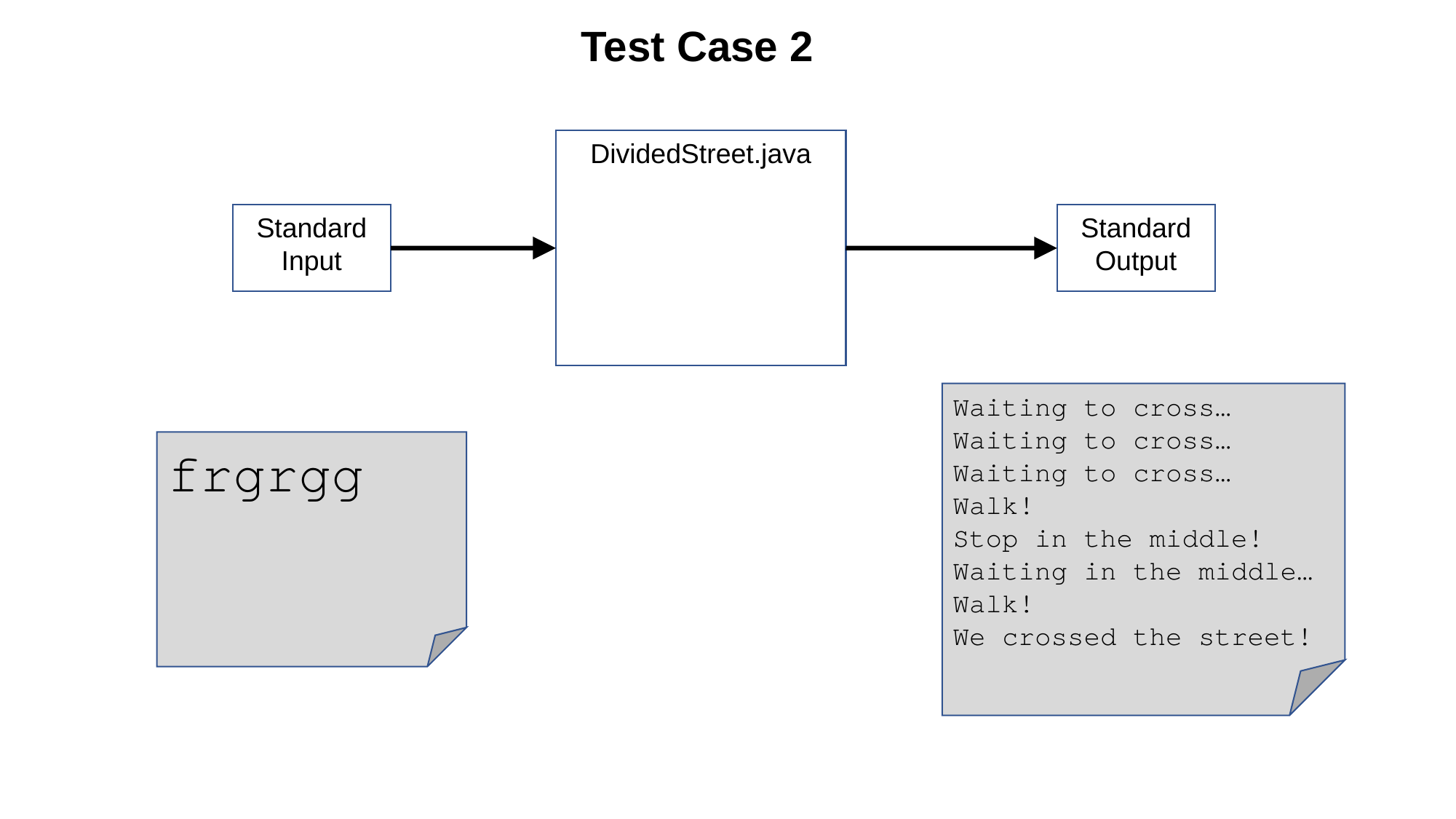

Test Case 2
DividedStreet.java
Standard Input
Standard Output
Waiting to cross…
Waiting to cross…
Waiting to cross…
Walk!
Stop in the middle!
Waiting in the middle…
Walk!
We crossed the street!
frgrgg